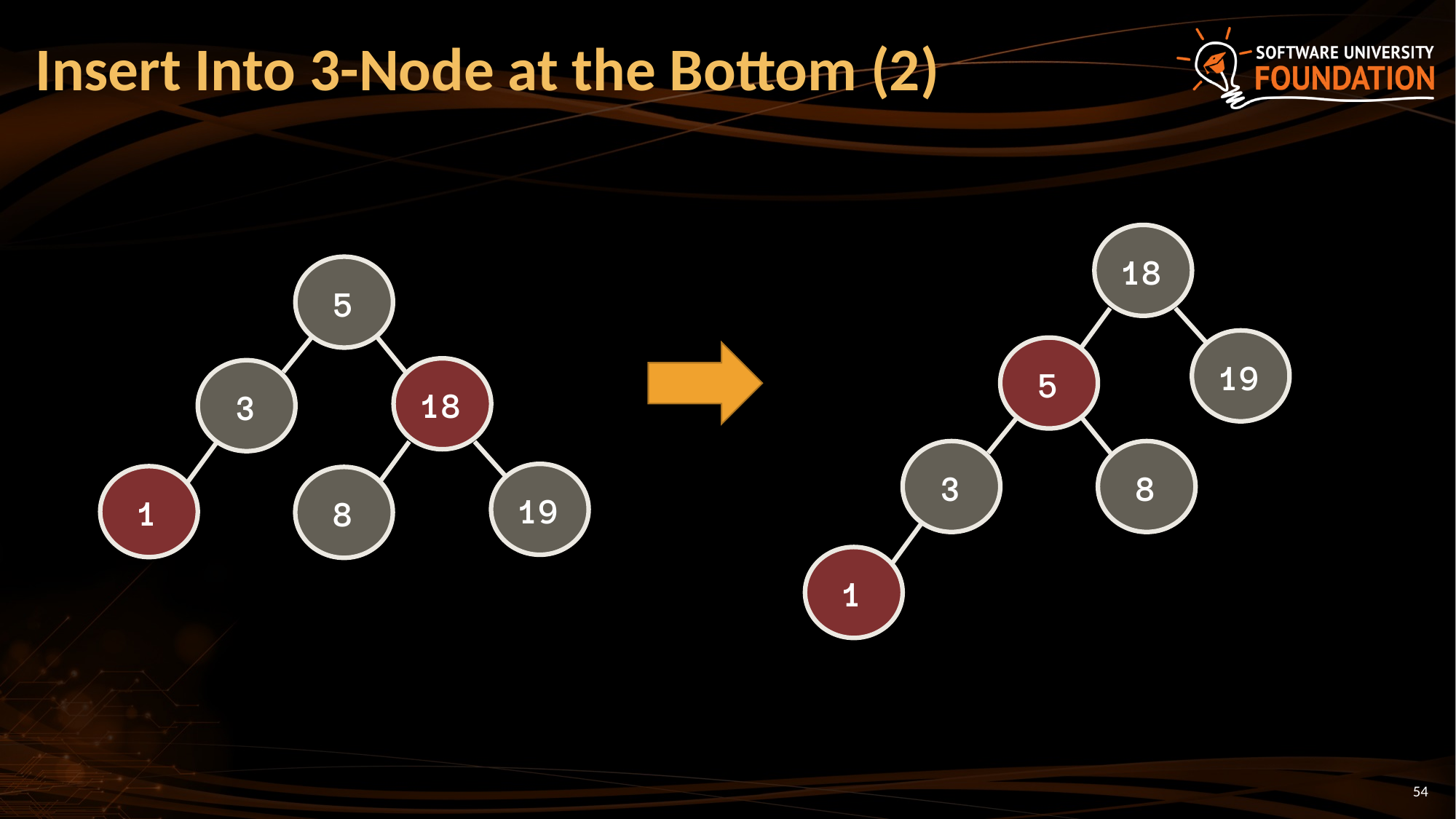

# Insert Into 3-Node at the Bottom (2)
18
5
19
5

18
3
8
3
19
1
8
1
54